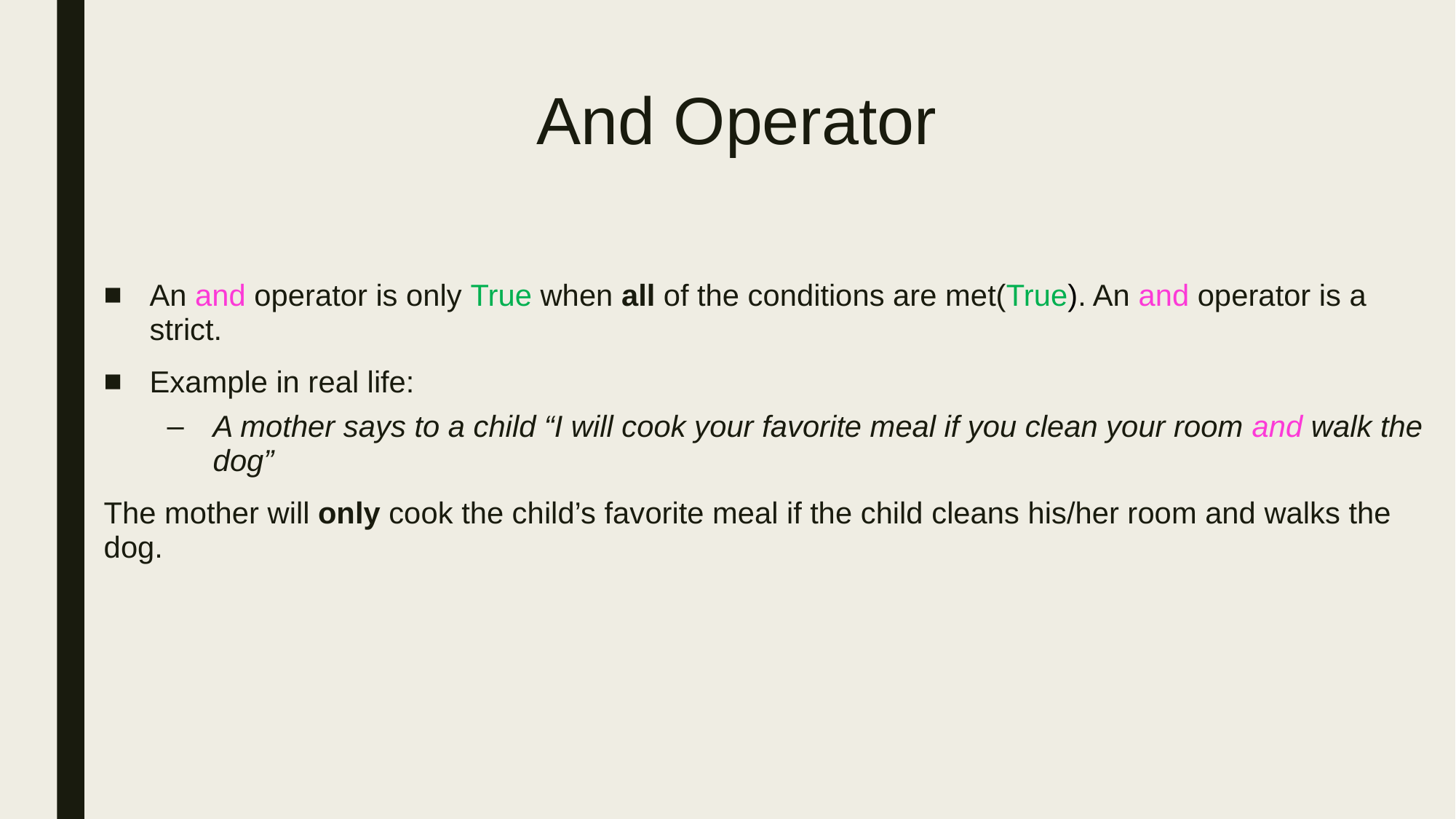

# And Operator
An and operator is only True when all of the conditions are met(True). An and operator is a strict.
Example in real life:
A mother says to a child “I will cook your favorite meal if you clean your room and walk the dog”
The mother will only cook the child’s favorite meal if the child cleans his/her room and walks the dog.